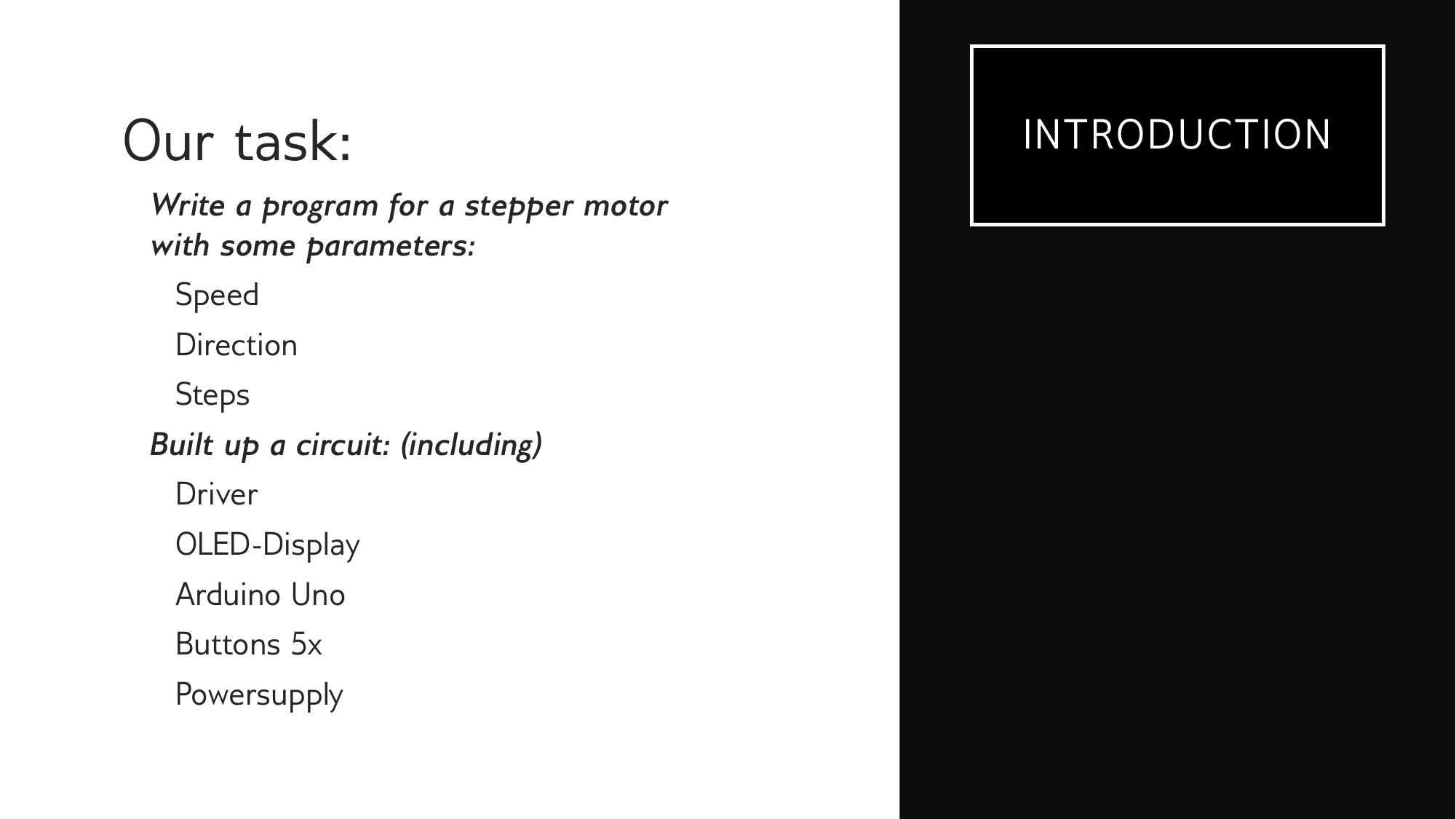

# Introduction
Our task:
Write a program for a stepper motor
with some parameters:
Speed
Direction
Steps
Built up a circuit: (including)
Driver
OLED-Display
Arduino Uno
Buttons 5x
Powersupply